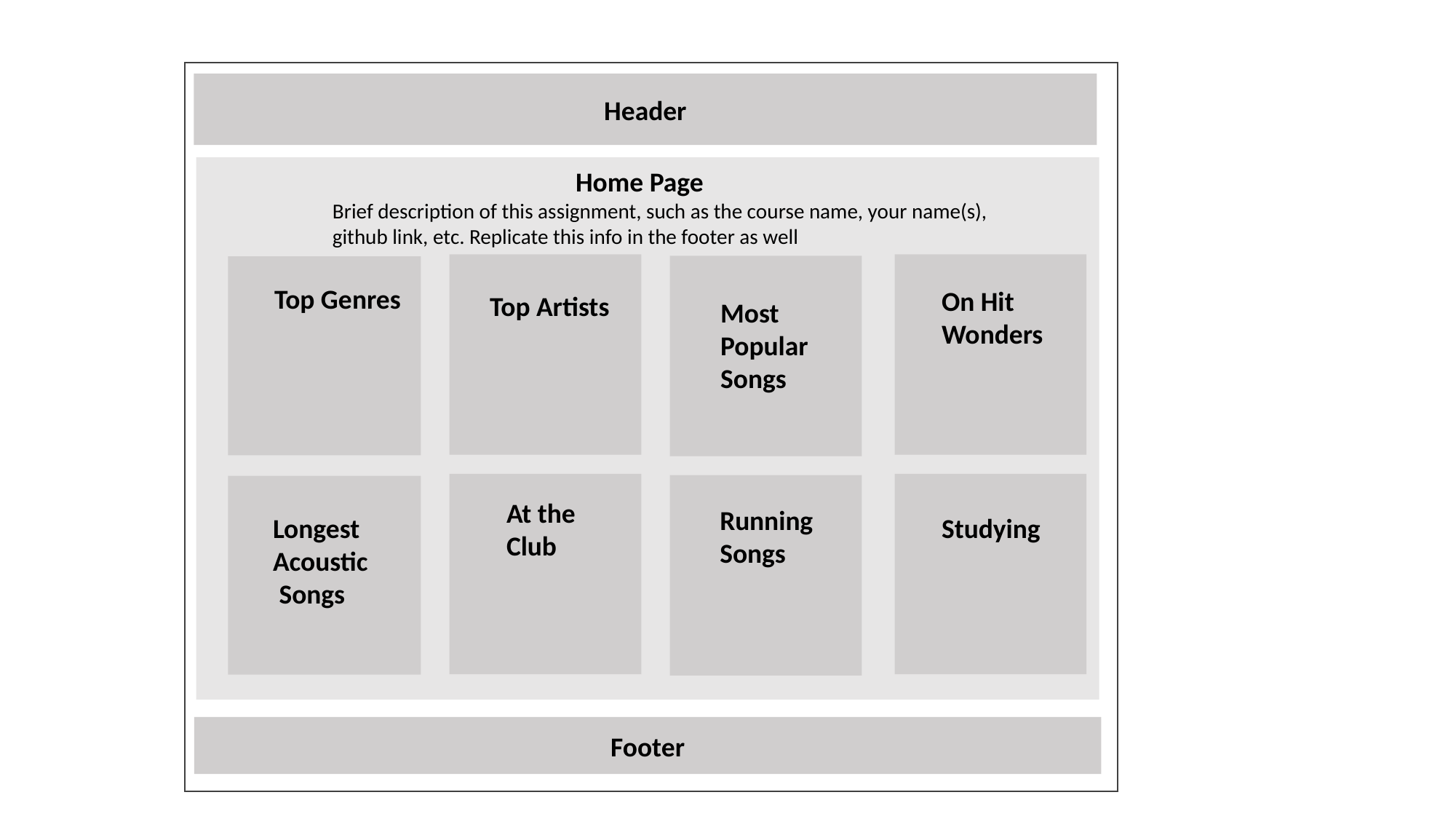

Header

Home Page
Brief description of this assignment, such as the course name, your name(s), github link, etc. Replicate this info in the footer as well

Top Genres
On Hit Wonders
Top Artists
Most
Popular
Songs

At the
Club
Running Songs
Longest
Acoustic
 Songs
Studying
Footer